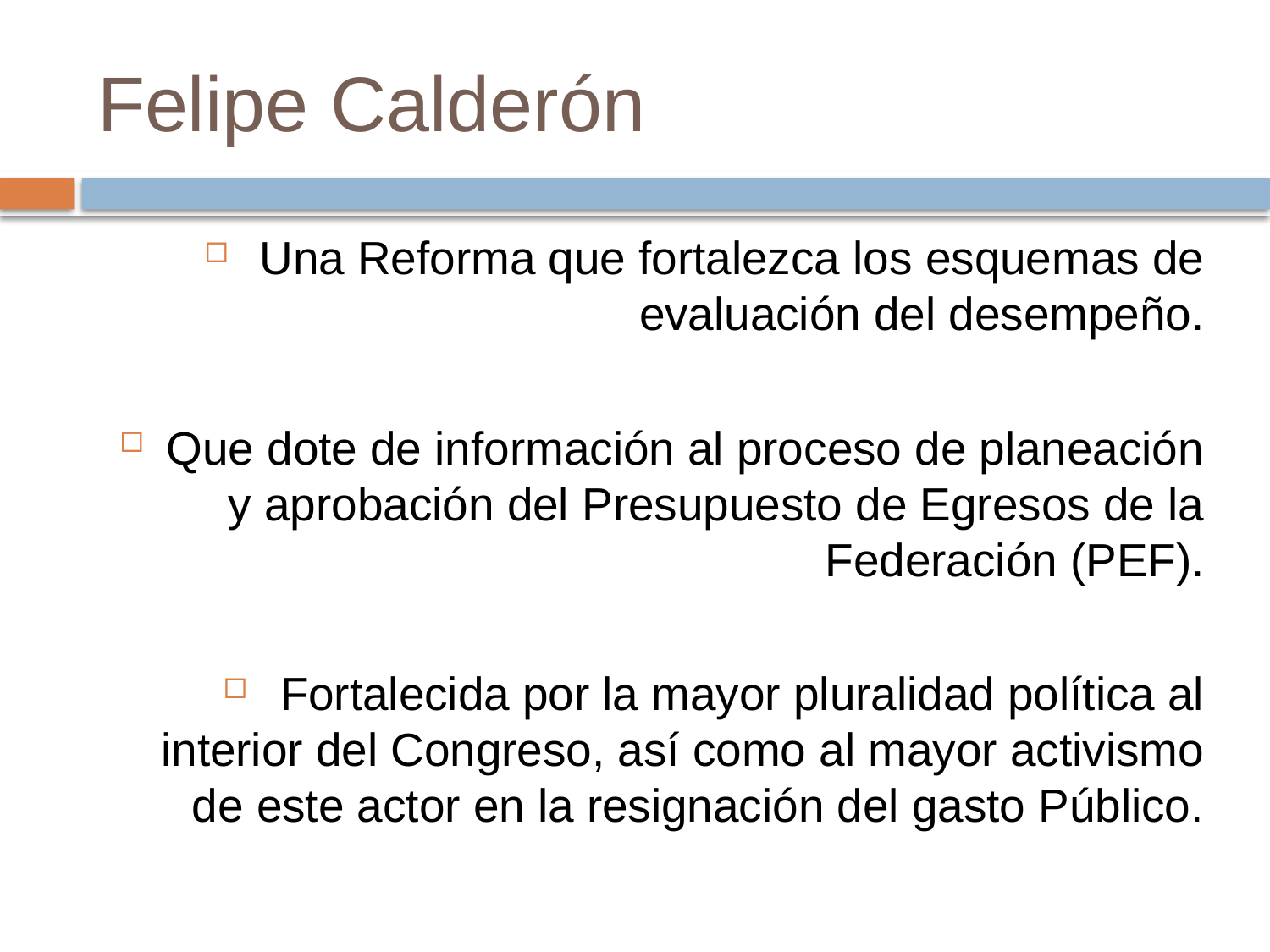

# Felipe Calderón
Una Reforma que fortalezca los esquemas de evaluación del desempeño.

Que dote de información al proceso de planeación y aprobación del Presupuesto de Egresos de la Federación (PEF).

Fortalecida por la mayor pluralidad política al interior del Congreso, así como al mayor activismo de este actor en la resignación del gasto Público.